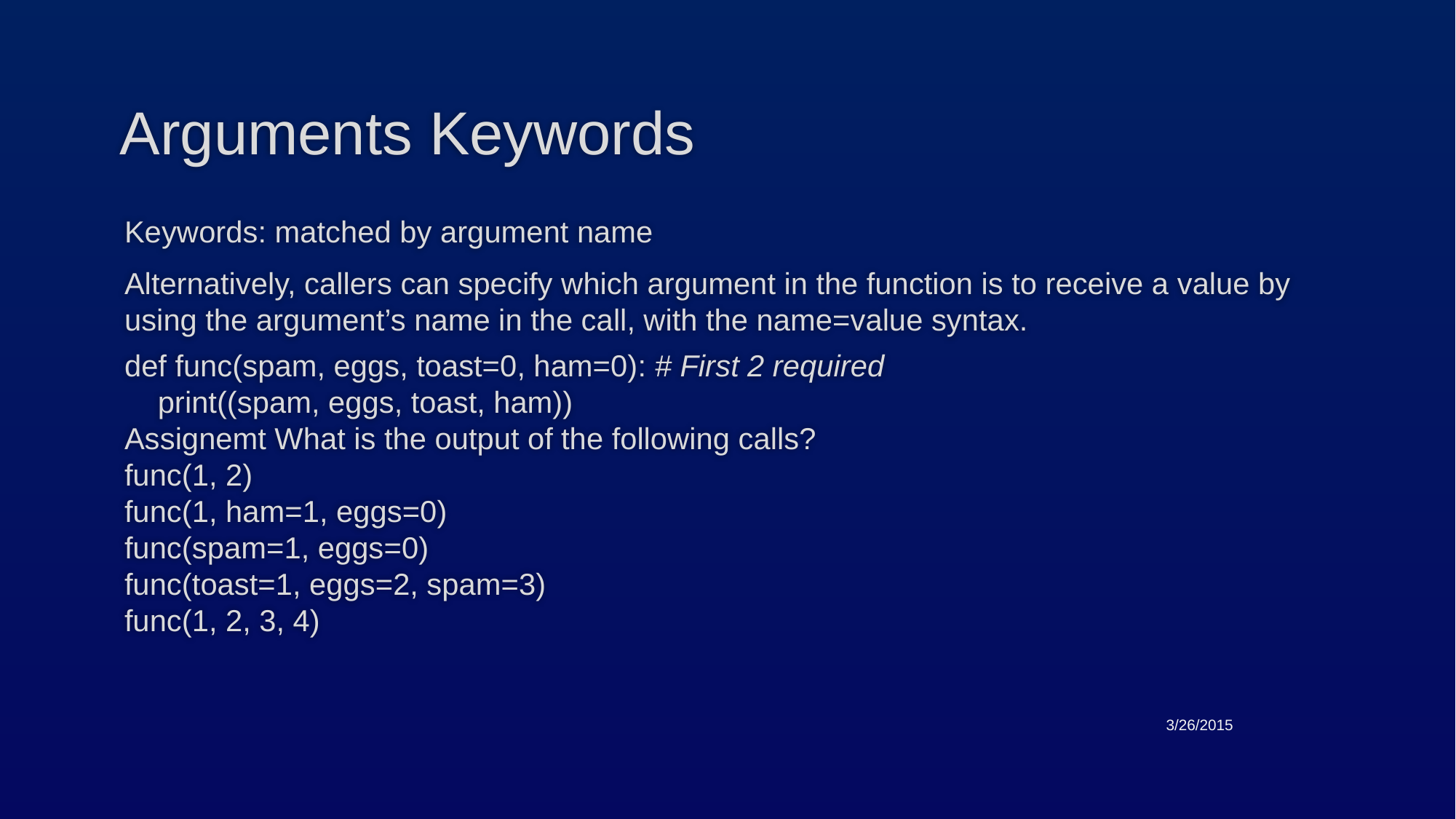

# Arguments Keywords
Keywords: matched by argument name
Alternatively, callers can specify which argument in the function is to receive a value by using the argument’s name in the call, with the name=value syntax.
def func(spam, eggs, toast=0, ham=0): # First 2 required
    print((spam, eggs, toast, ham))
Assignemt What is the output of the following calls?
func(1, 2)
func(1, ham=1, eggs=0)
func(spam=1, eggs=0)
func(toast=1, eggs=2, spam=3)
func(1, 2, 3, 4)
3/26/2015